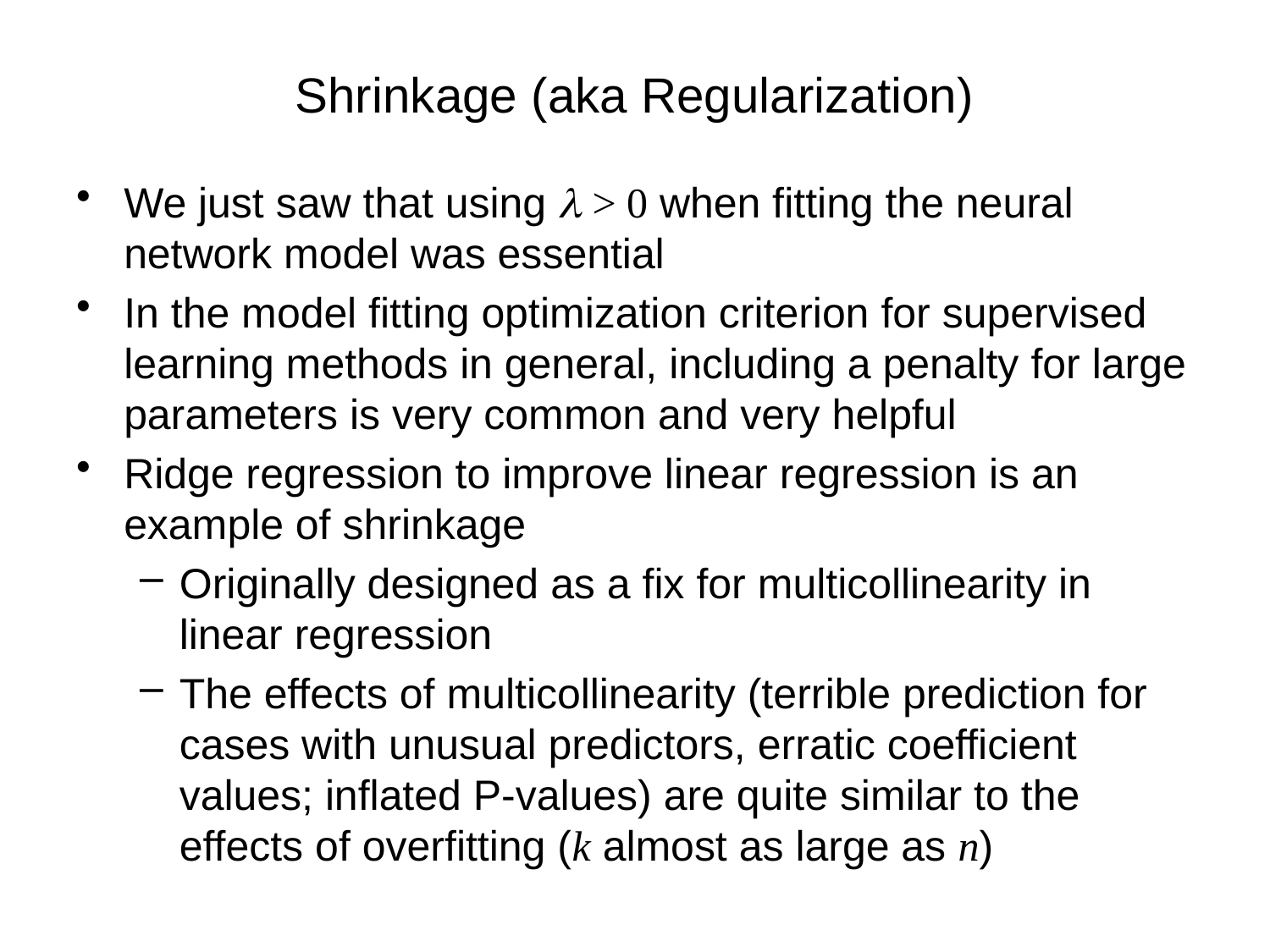

# Shrinkage (aka Regularization)
We just saw that using λ > 0 when fitting the neural network model was essential
In the model fitting optimization criterion for supervised learning methods in general, including a penalty for large parameters is very common and very helpful
Ridge regression to improve linear regression is an example of shrinkage
Originally designed as a fix for multicollinearity in linear regression
The effects of multicollinearity (terrible prediction for cases with unusual predictors, erratic coefficient values; inflated P-values) are quite similar to the effects of overfitting (k almost as large as n)